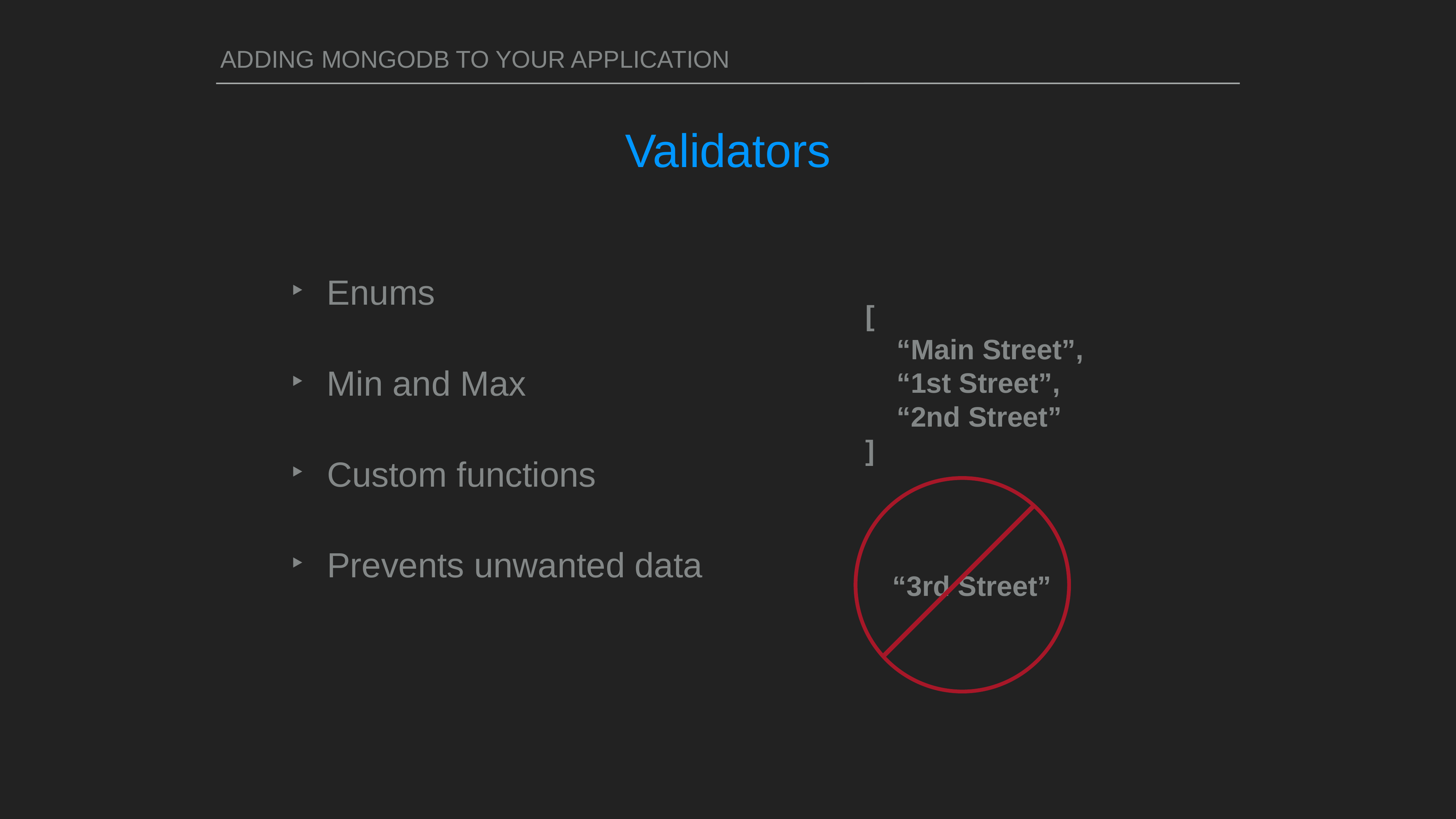

ADDING MONGODB TO YOUR APPLICATION
# Validators
Enums
[
    “Main Street”,
    “1st Street”,
    “2nd Street”
]
Min and Max
Custom functions

Prevents unwanted data
    “3rd Street”